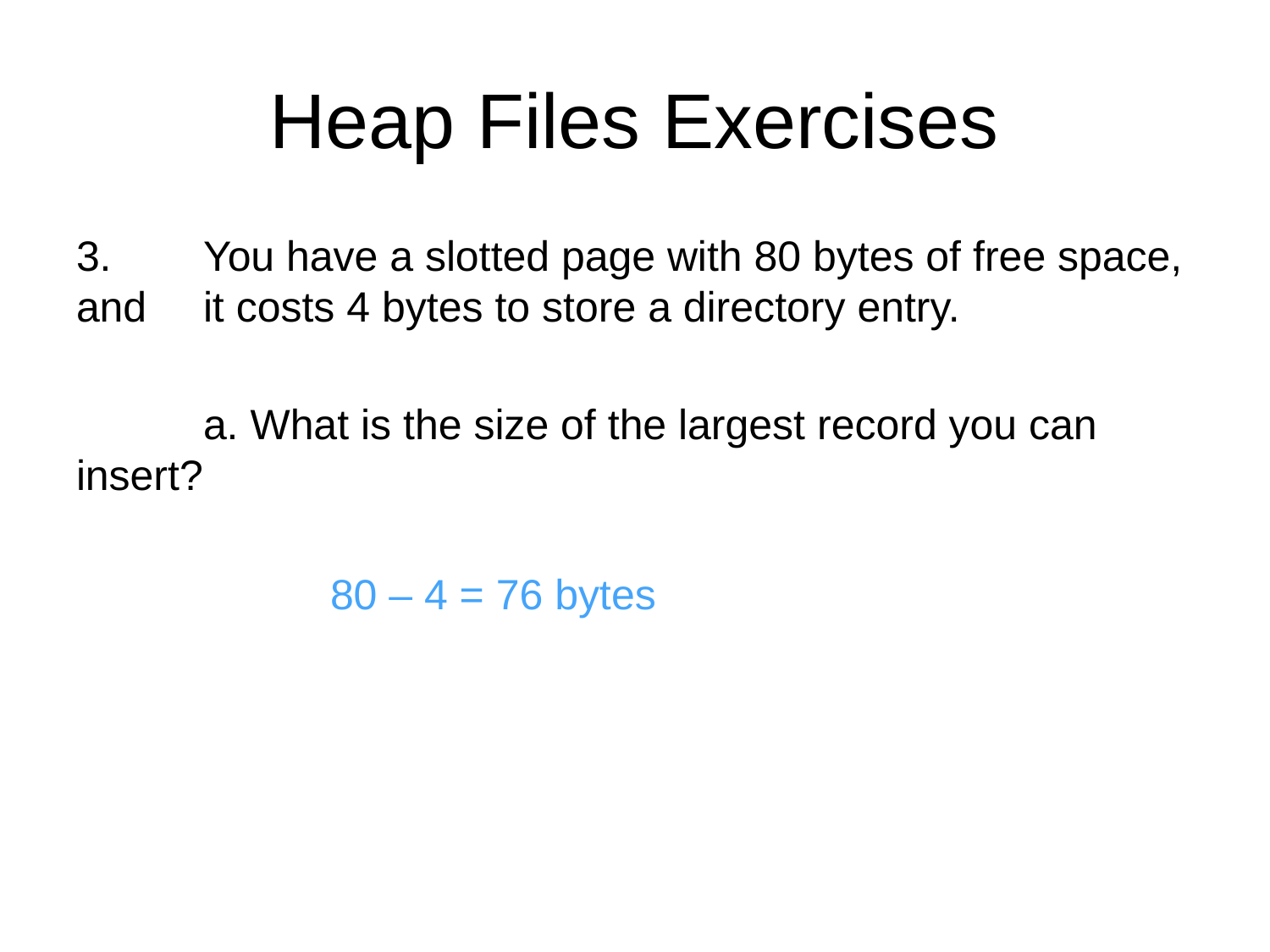

# Heap Files Exercises
3.	You have a slotted page with 80 bytes of free space, and 	it costs 4 bytes to store a directory entry.

	a. What is the size of the largest record you can insert?

		80 – 4 = 76 bytes